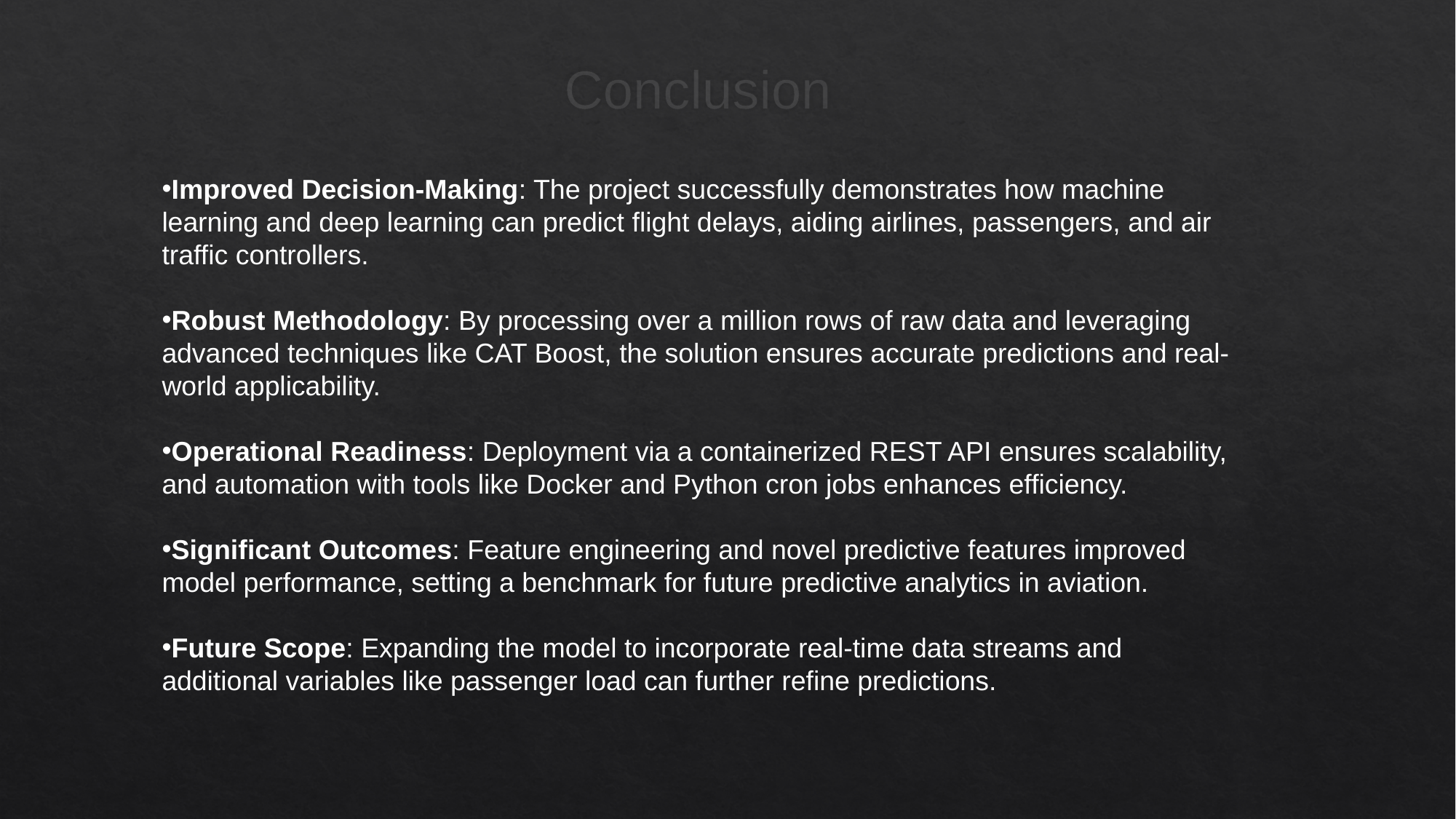

Conclusion
Improved Decision-Making: The project successfully demonstrates how machine learning and deep learning can predict flight delays, aiding airlines, passengers, and air traffic controllers.

Robust Methodology: By processing over a million rows of raw data and leveraging advanced techniques like CAT Boost, the solution ensures accurate predictions and real-world applicability.

Operational Readiness: Deployment via a containerized REST API ensures scalability, and automation with tools like Docker and Python cron jobs enhances efficiency.

Significant Outcomes: Feature engineering and novel predictive features improved model performance, setting a benchmark for future predictive analytics in aviation.

Future Scope: Expanding the model to incorporate real-time data streams and additional variables like passenger load can further refine predictions.